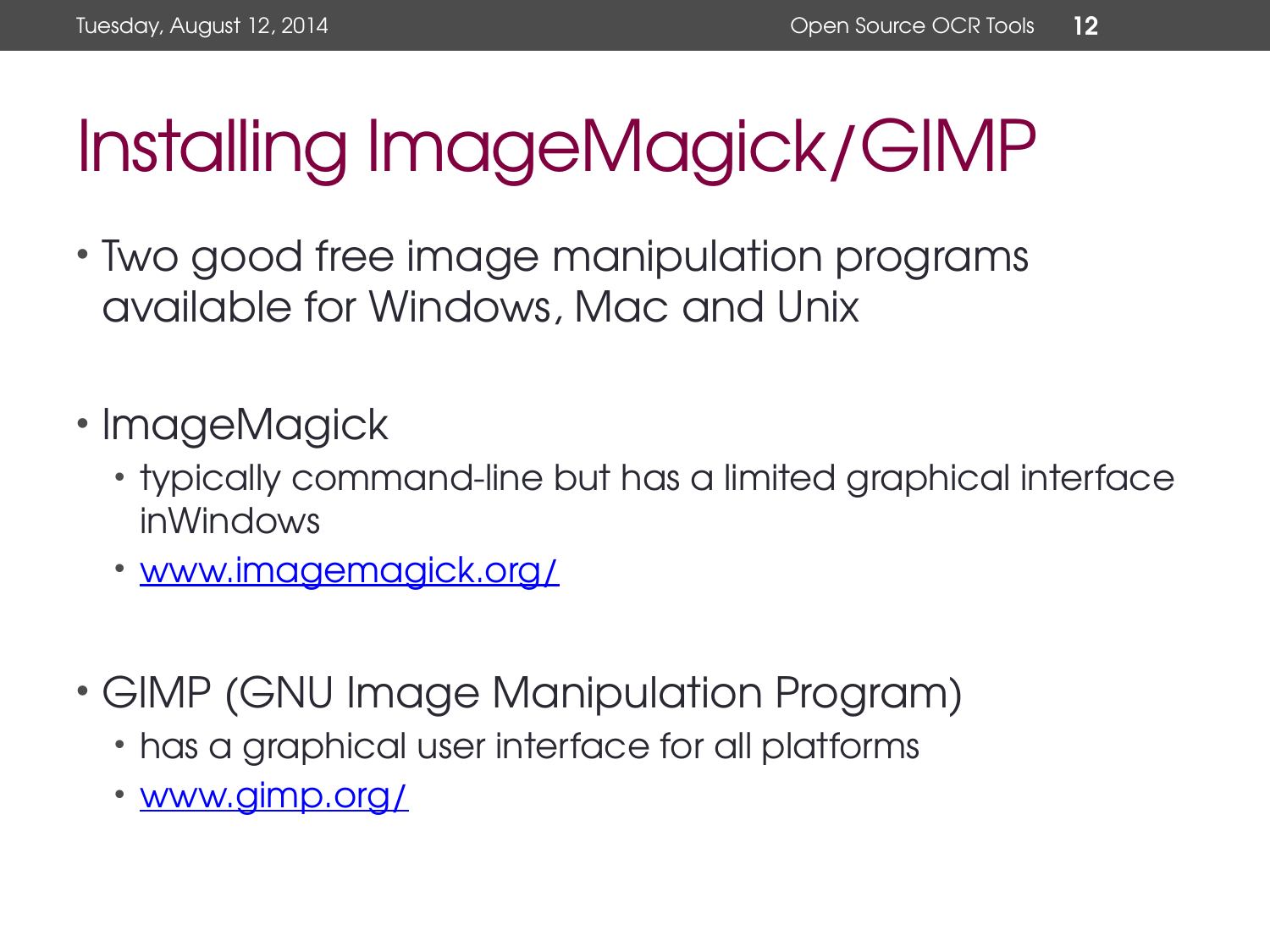

Tuesday, August 12, 2014
Open Source OCR Tools
12
# Installing ImageMagick/GIMP
Two good free image manipulation programs available for Windows, Mac and Unix

ImageMagick
typically command-line but has a limited graphical interface inWindows
www.imagemagick.org/

GIMP (GNU Image Manipulation Program)
has a graphical user interface for all platforms
www.gimp.org/